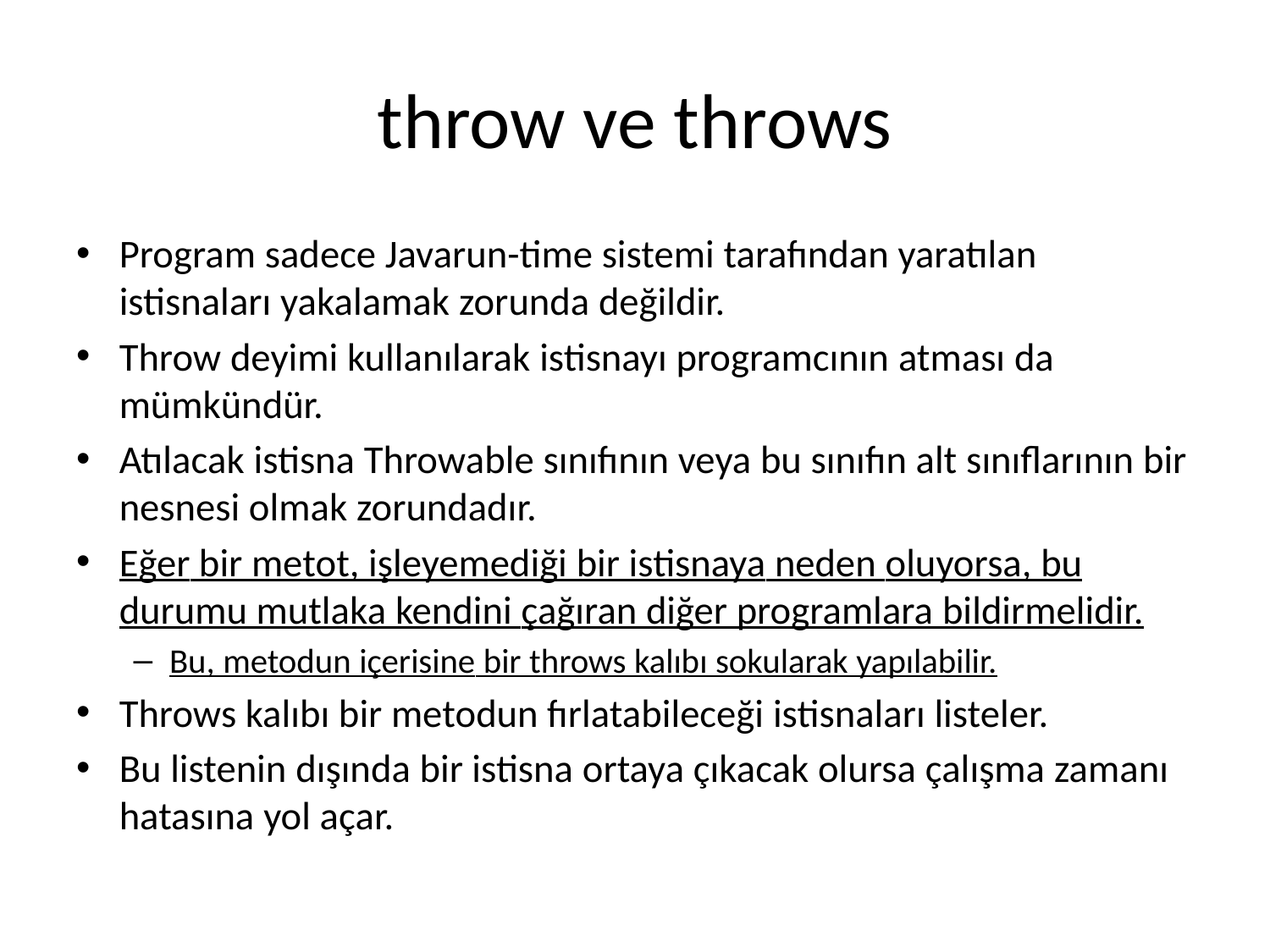

# throw ve throws
Program sadece Javarun-time sistemi tarafından yaratılan istisnaları yakalamak zorunda değildir.
Throw deyimi kullanılarak istisnayı programcının atması da mümkündür.
Atılacak istisna Throwable sınıfının veya bu sınıfın alt sınıflarının bir nesnesi olmak zorundadır.
Eğer bir metot, işleyemediği bir istisnaya neden oluyorsa, bu durumu mutlaka kendini çağıran diğer programlara bildirmelidir.
Bu, metodun içerisine bir throws kalıbı sokularak yapılabilir.
Throws kalıbı bir metodun fırlatabileceği istisnaları listeler.
Bu listenin dışında bir istisna ortaya çıkacak olursa çalışma zamanı hatasına yol açar.